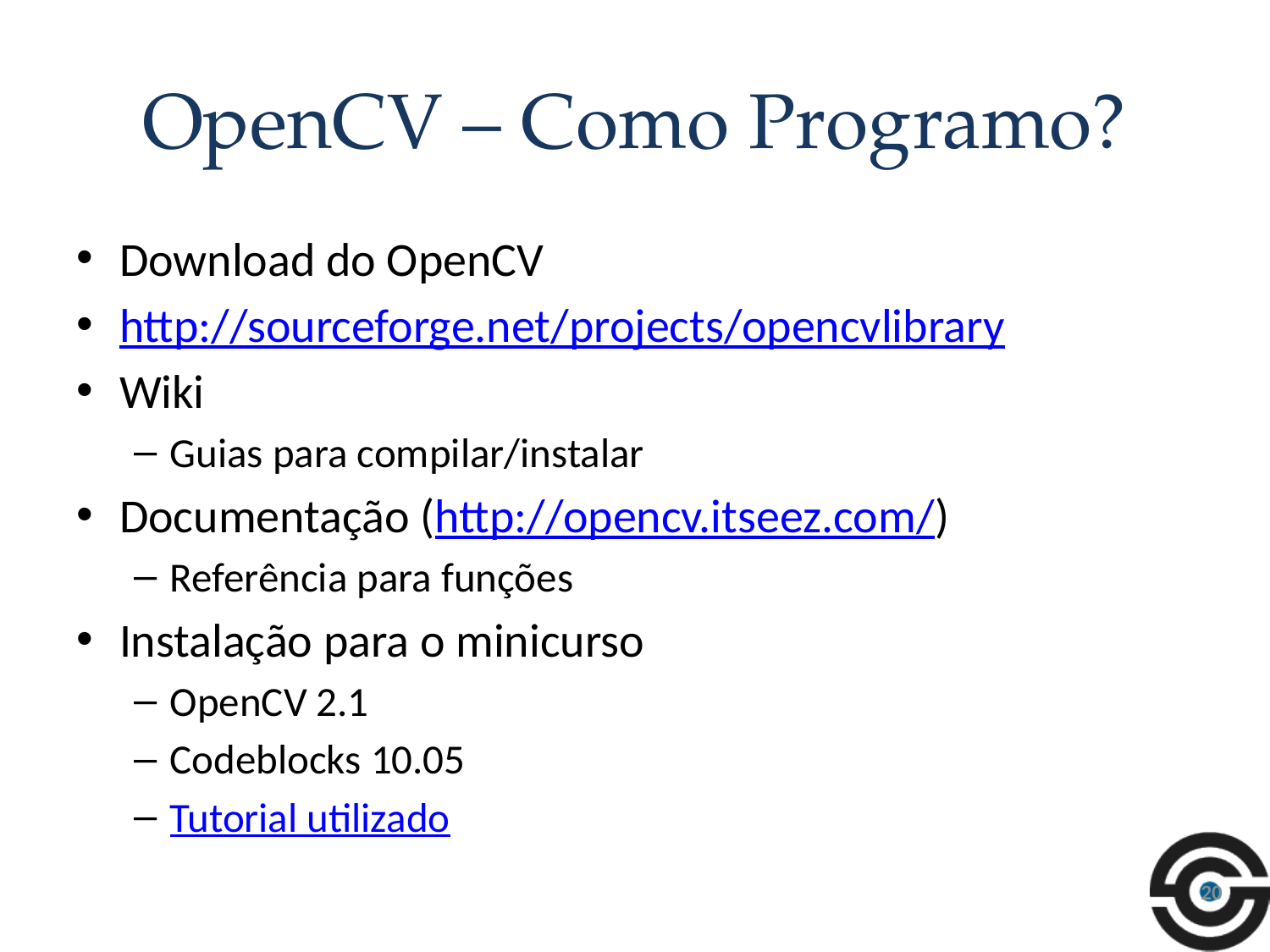

# OpenCV – Como Programo?
Download do OpenCV
http://sourceforge.net/projects/opencvlibrary
Wiki
Guias para compilar/instalar
Documentação (http://opencv.itseez.com/)
Referência para funções
Instalação para o minicurso
OpenCV 2.1
Codeblocks 10.05
Tutorial utilizado
20